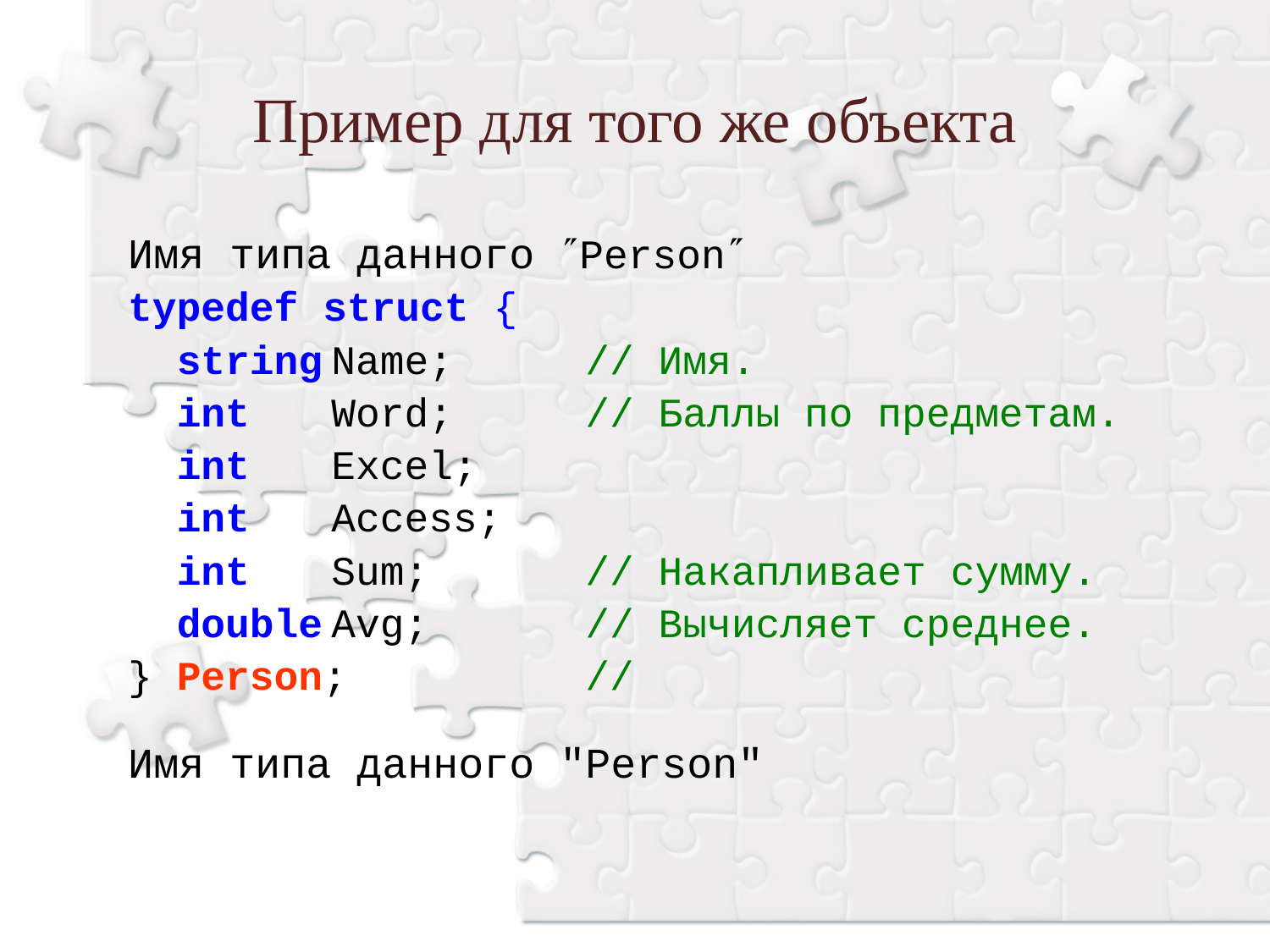

Пример для того же объекта
Имя типа данного ″Person″
typedef struct {
  string	Name;		// Имя.
  int	Word;		// Баллы по предметам.
  int	Excel;
  int	Access;
  int	Sum;		// Накапливает cумму.
  double	Avg;		// Вычисляет среднее.
} Person;		//

Имя типа данного "Person"